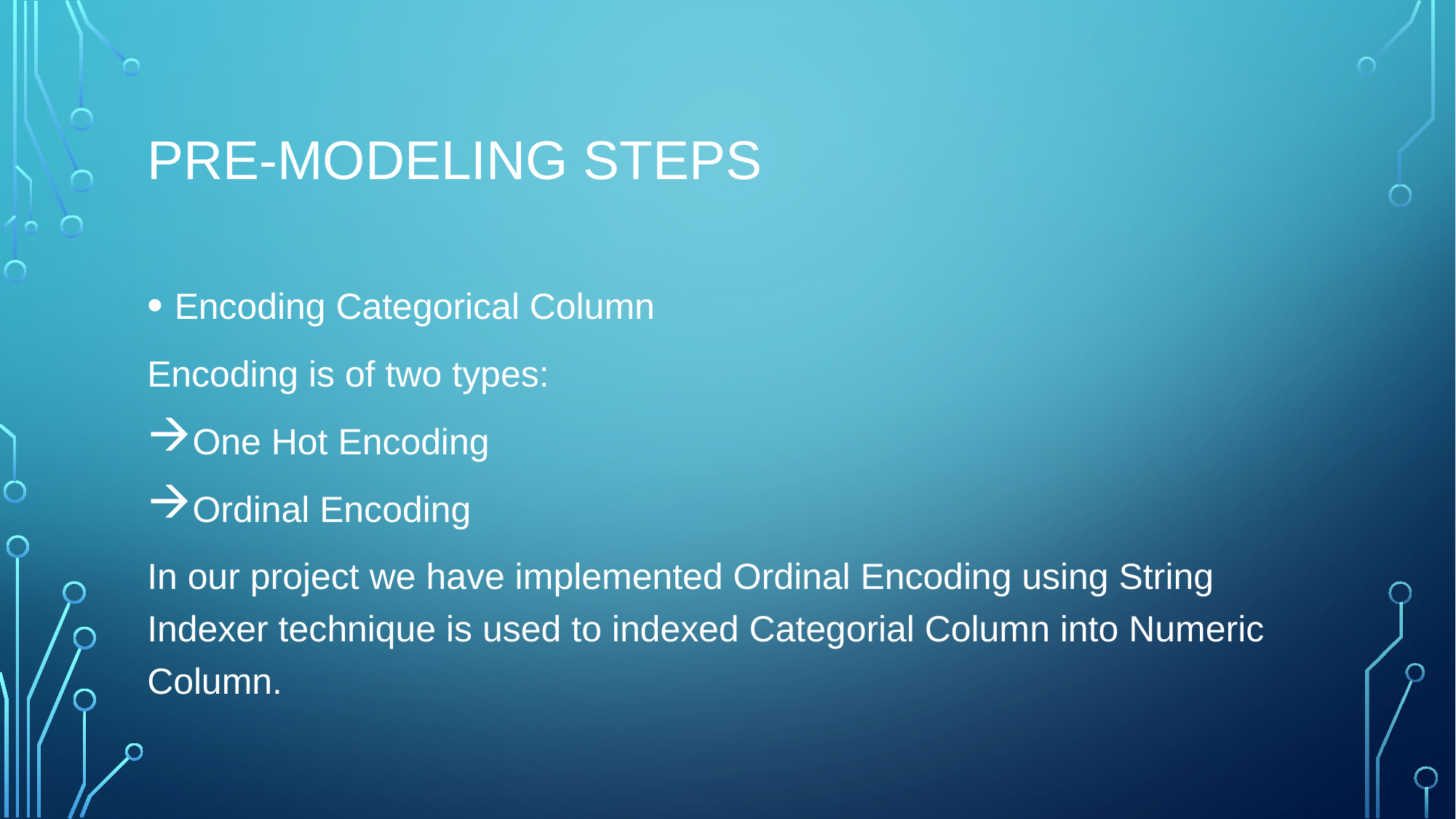

# Pre-Modeling steps
Encoding Categorical Column
Encoding is of two types:
One Hot Encoding
Ordinal Encoding
In our project we have implemented Ordinal Encoding using String Indexer technique is used to indexed Categorial Column into Numeric Column.